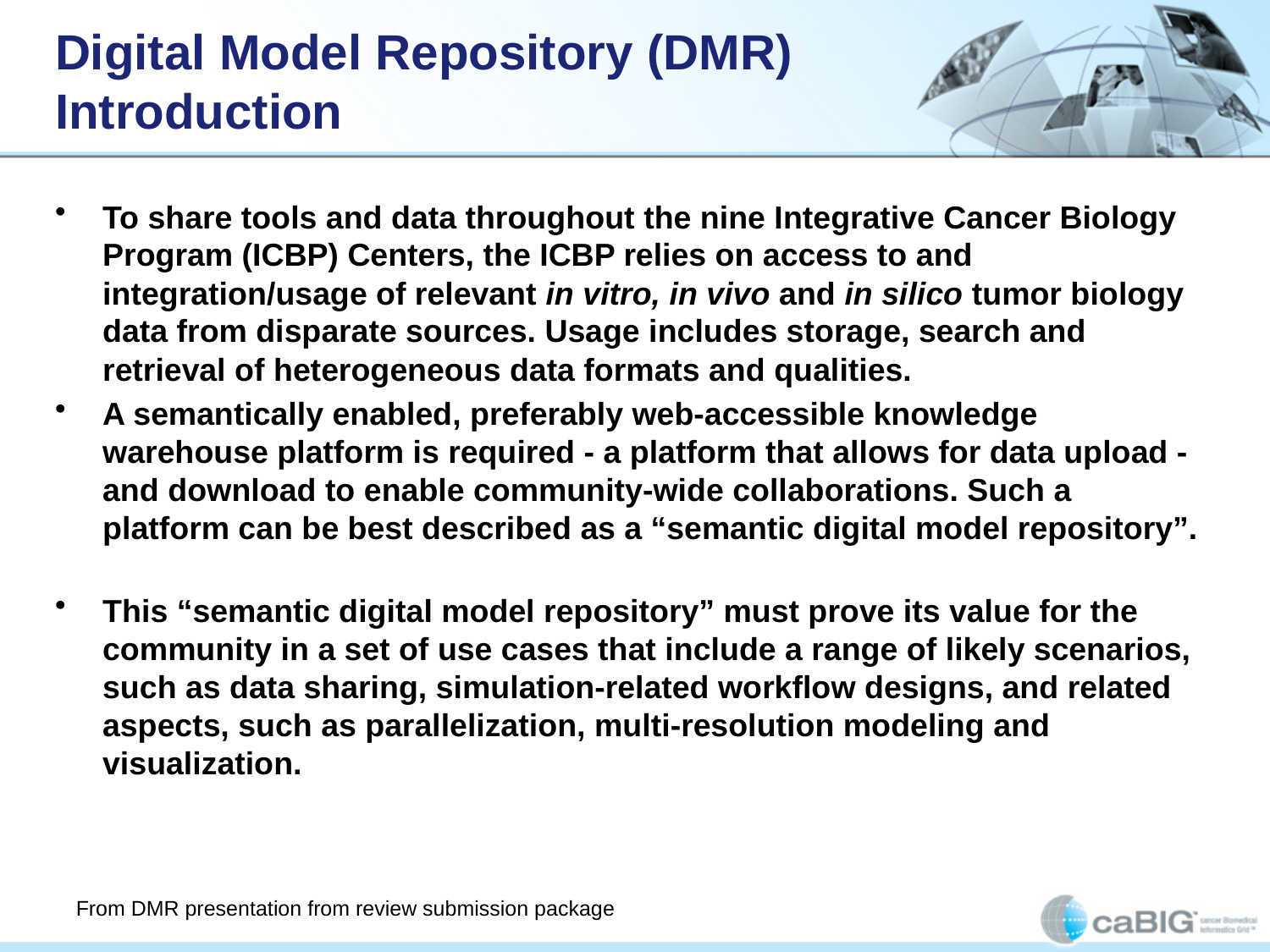

# Digital Model Repository (DMR) Introduction
To share tools and data throughout the nine Integrative Cancer Biology Program (ICBP) Centers, the ICBP relies on access to and integration/usage of relevant in vitro, in vivo and in silico tumor biology data from disparate sources. Usage includes storage, search and retrieval of heterogeneous data formats and qualities.
A semantically enabled, preferably web-accessible knowledge warehouse platform is required - a platform that allows for data upload - and download to enable community-wide collaborations. Such a platform can be best described as a “semantic digital model repository”.
This “semantic digital model repository” must prove its value for the community in a set of use cases that include a range of likely scenarios, such as data sharing, simulation-related workflow designs, and related aspects, such as parallelization, multi-resolution modeling and visualization.

From DMR presentation from review submission package